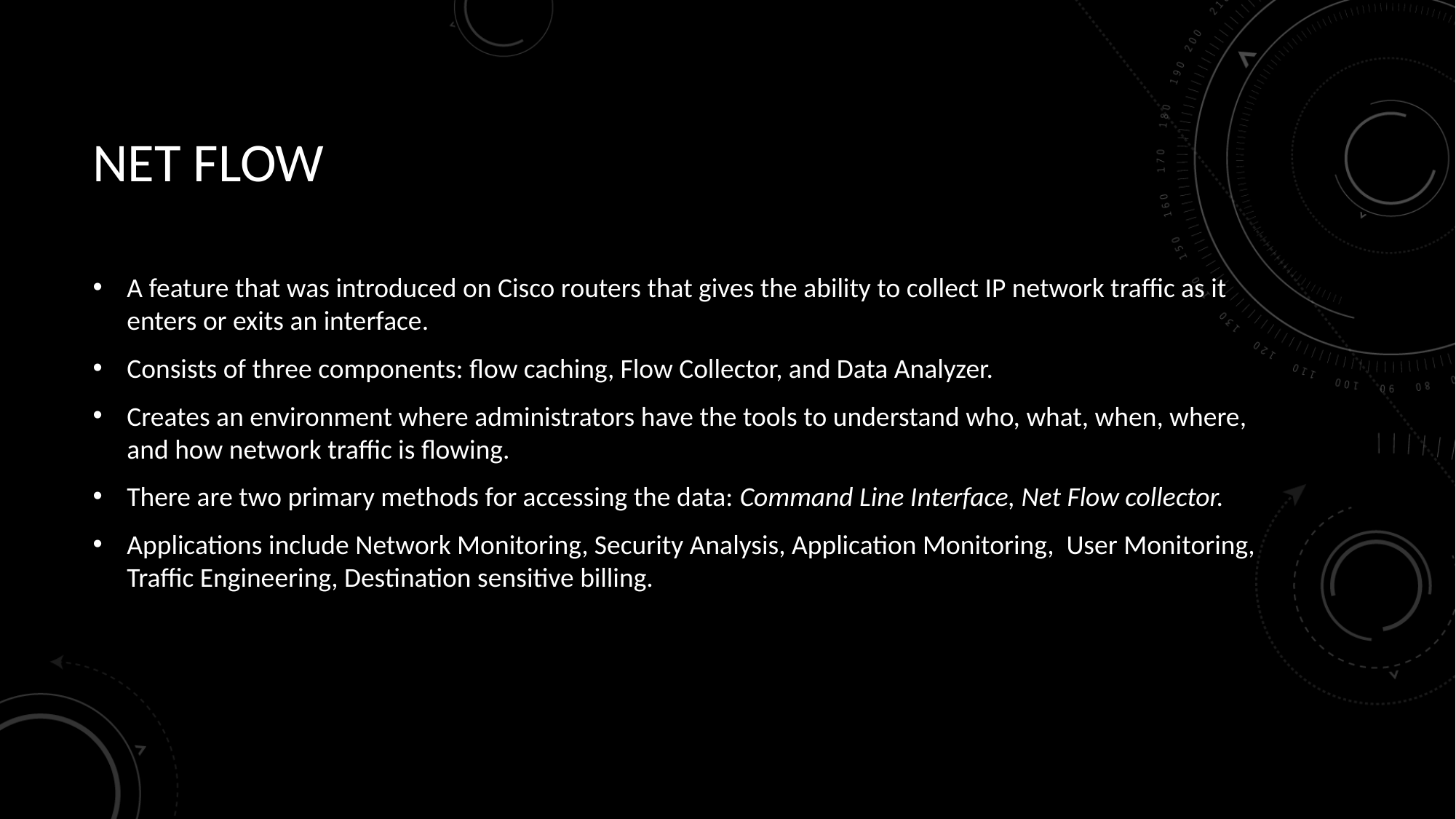

# Net Flow
A feature that was introduced on Cisco routers that gives the ability to collect IP network traffic as it enters or exits an interface.
Consists of three components: flow caching, Flow Collector, and Data Analyzer.
Creates an environment where administrators have the tools to understand who, what, when, where, and how network traffic is flowing.
There are two primary methods for accessing the data: Command Line Interface, Net Flow collector.
Applications include Network Monitoring, Security Analysis, Application Monitoring,  User Monitoring, Traffic Engineering, Destination sensitive billing.